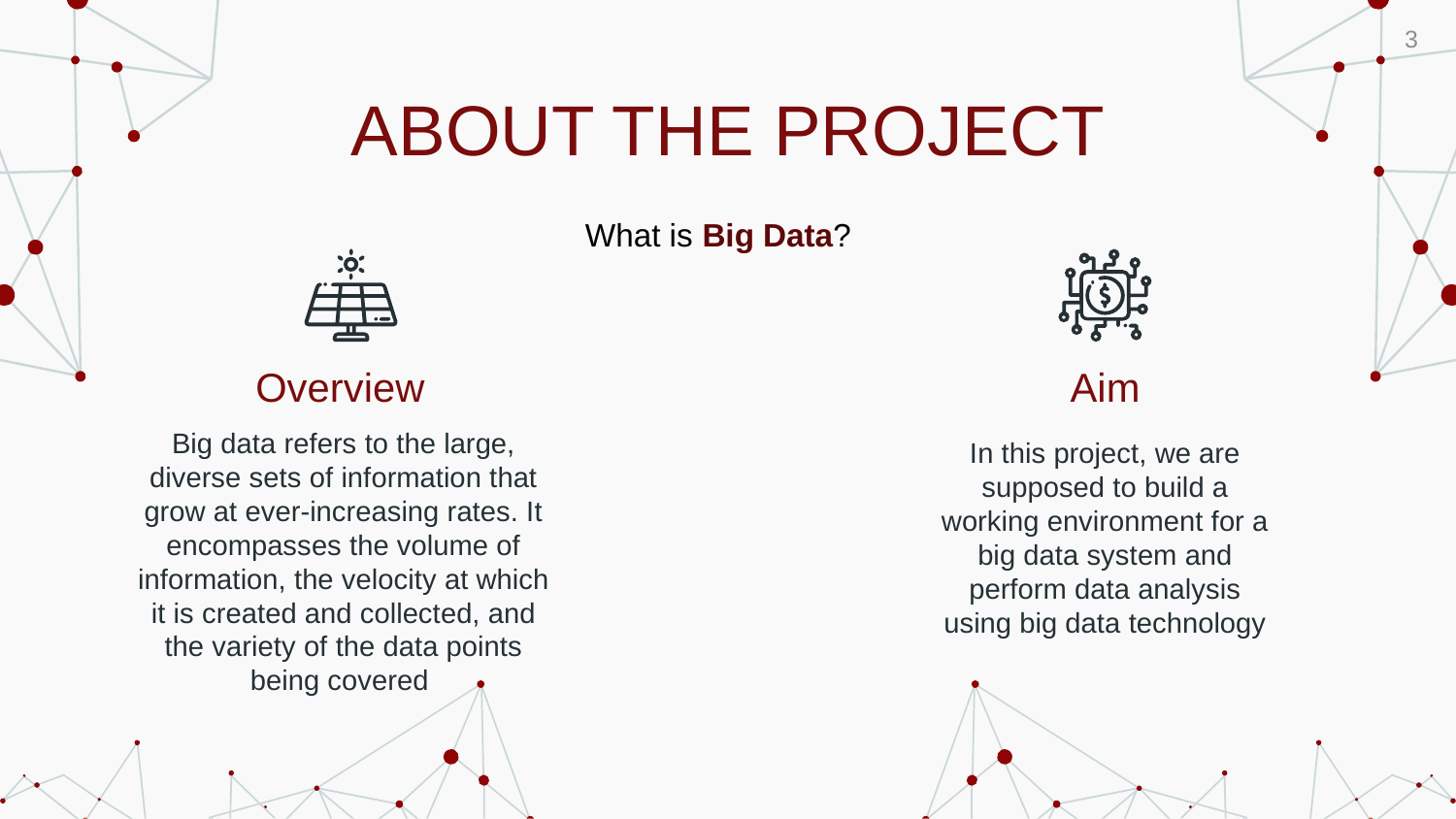

3
# ABOUT THE PROJECT
What is Big Data?

Overview
Aim
Big data refers to the large, diverse sets of information that grow at ever-increasing rates. It encompasses the volume of information, the velocity at which it is created and collected, and the variety of the data points being covered
In this project, we are supposed to build a working environment for a big data system and perform data analysis using big data technology